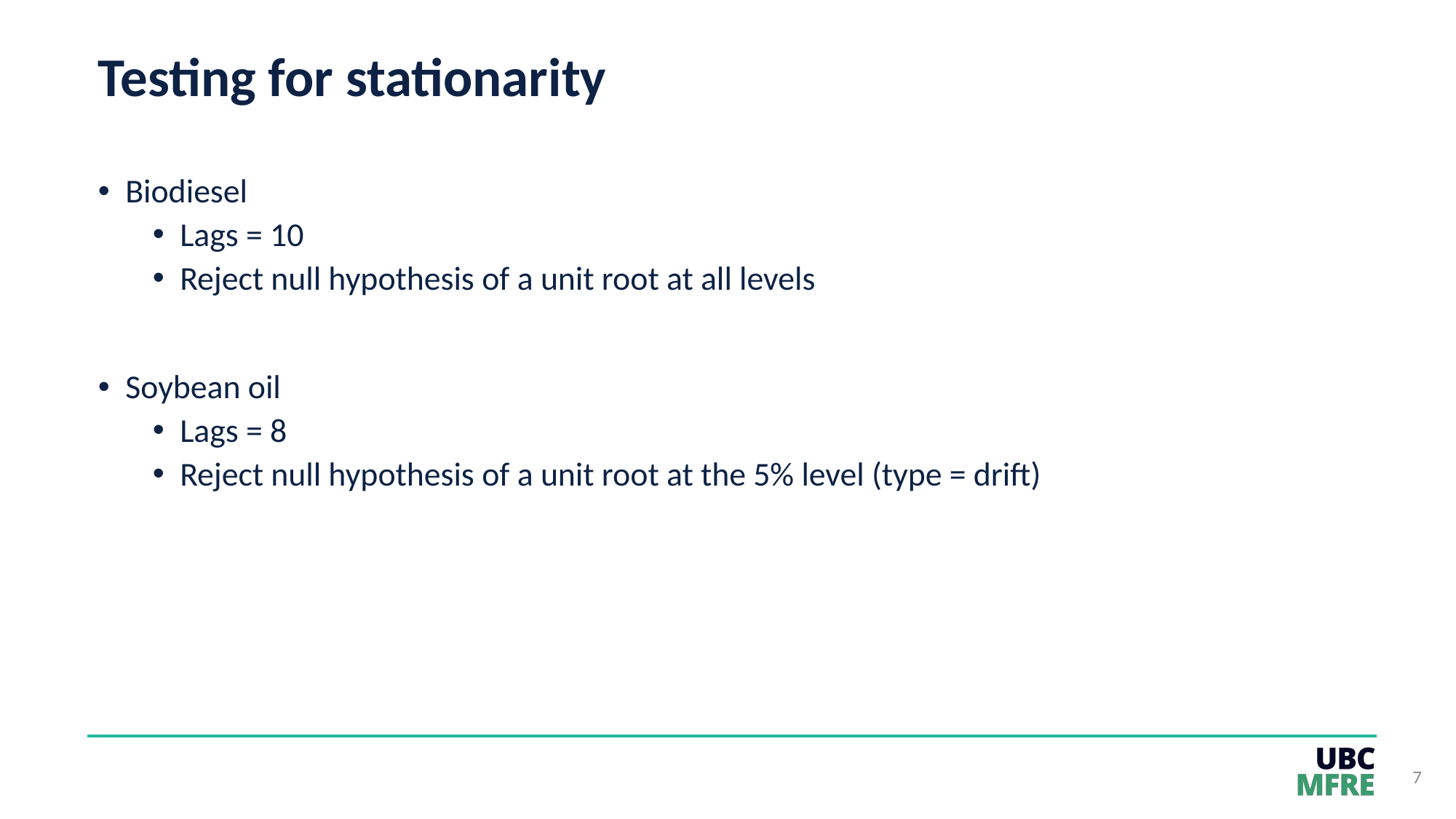

# Testing for stationarity
Biodiesel
Lags = 10
Reject null hypothesis of a unit root at all levels

Soybean oil
Lags = 8
Reject null hypothesis of a unit root at the 5% level (type = drift)

7